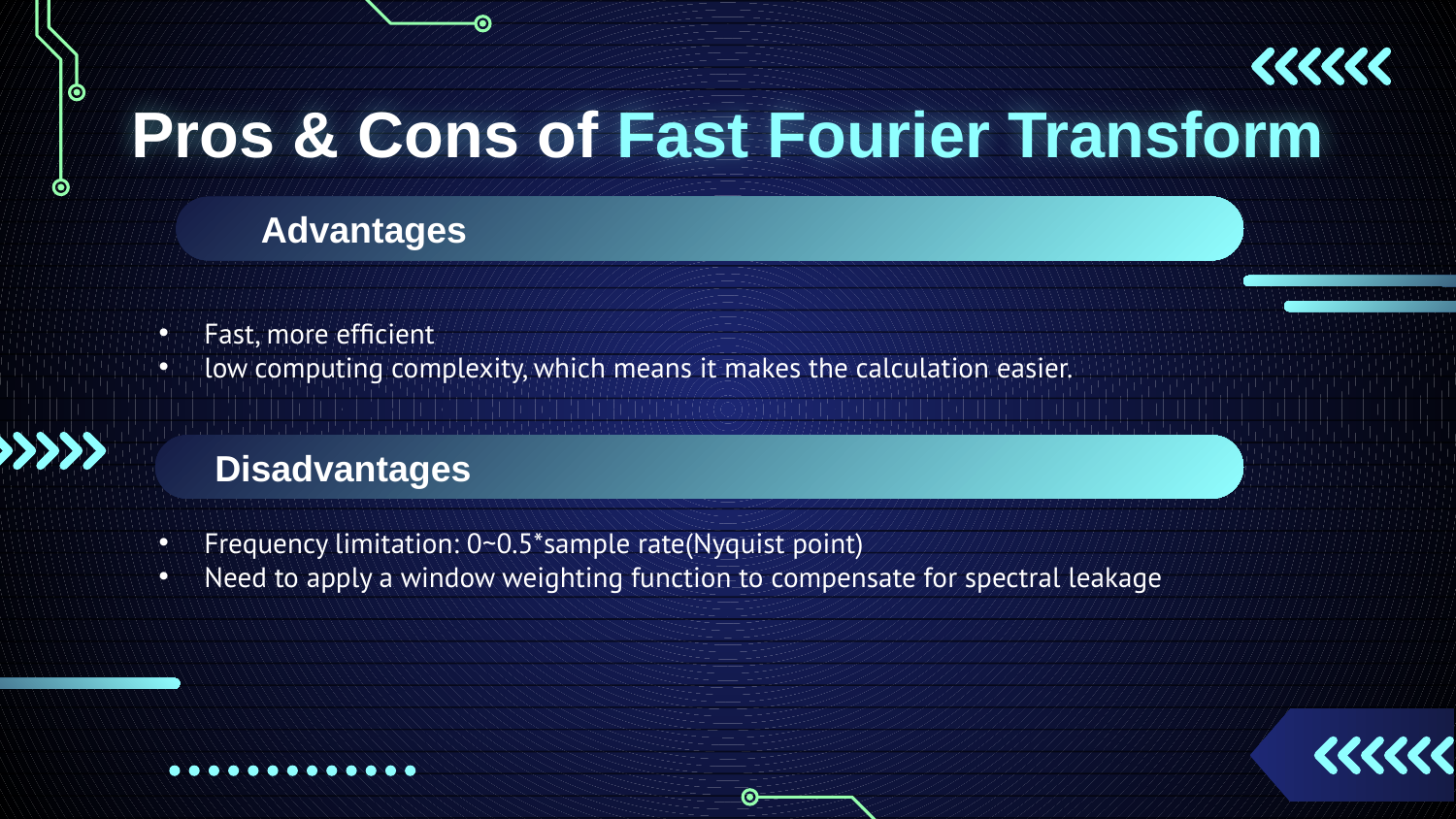

# Pros & Cons of Fast Fourier Transform

Advantages

Fast, more efficient
low computing complexity, which means it makes the calculation easier.

Disadvantages
Frequency limitation: 0~0.5*sample rate(Nyquist point)
Need to apply a window weighting function to compensate for spectral leakage